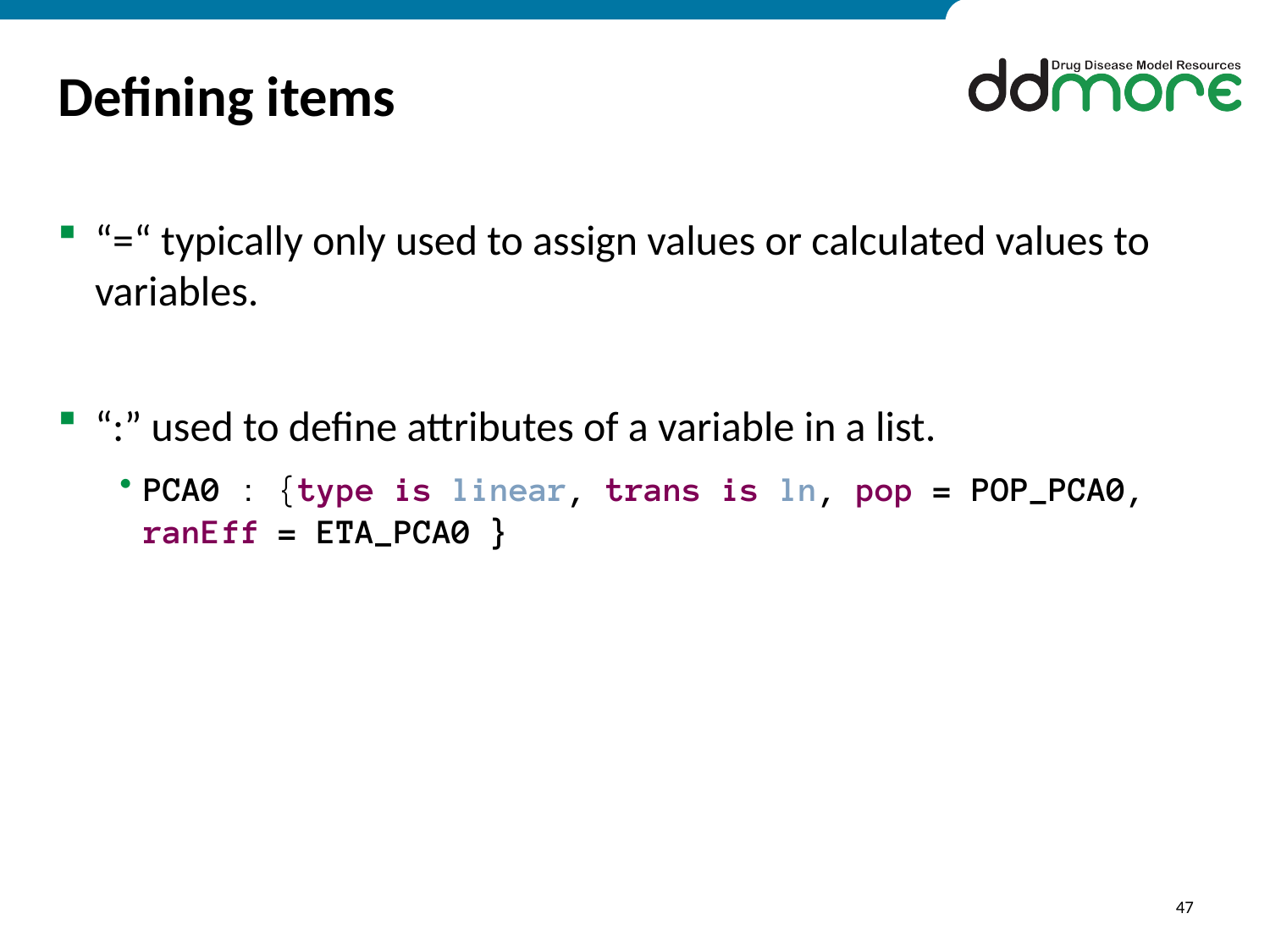

# Defining items
“=“ typically only used to assign values or calculated values to variables.

“:” used to define attributes of a variable in a list.
PCA0 : {type is linear, trans is ln, pop = POP_PCA0, ranEff = ETA_PCA0 }

47